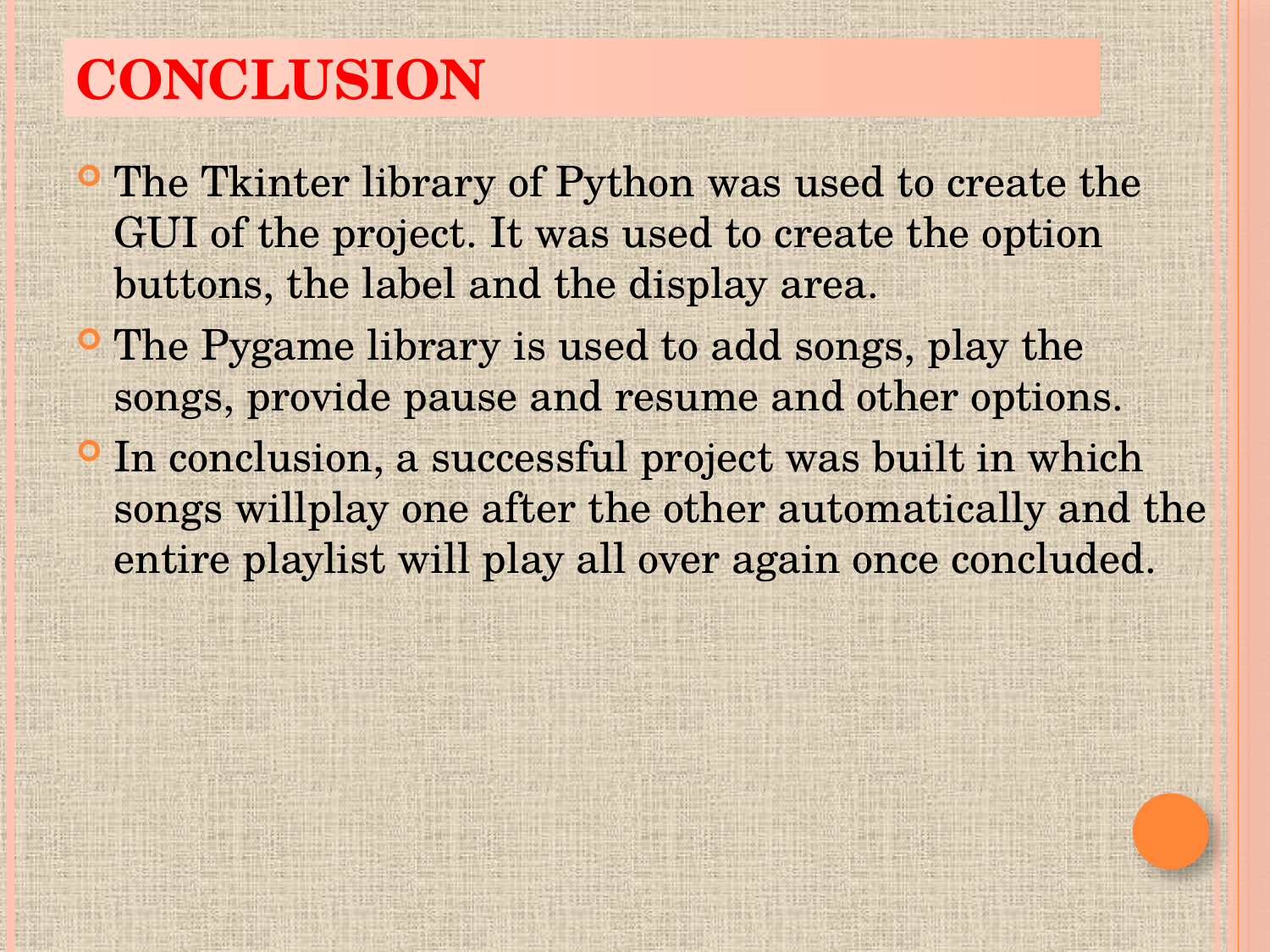

# Conclusion
The Tkinter library of Python was used to create the GUI of the project. It was used to create the option buttons, the label and the display area.
The Pygame library is used to add songs, play the songs, provide pause and resume and other options.
In conclusion, a successful project was built in which songs willplay one after the other automatically and the entire playlist will play all over again once concluded.